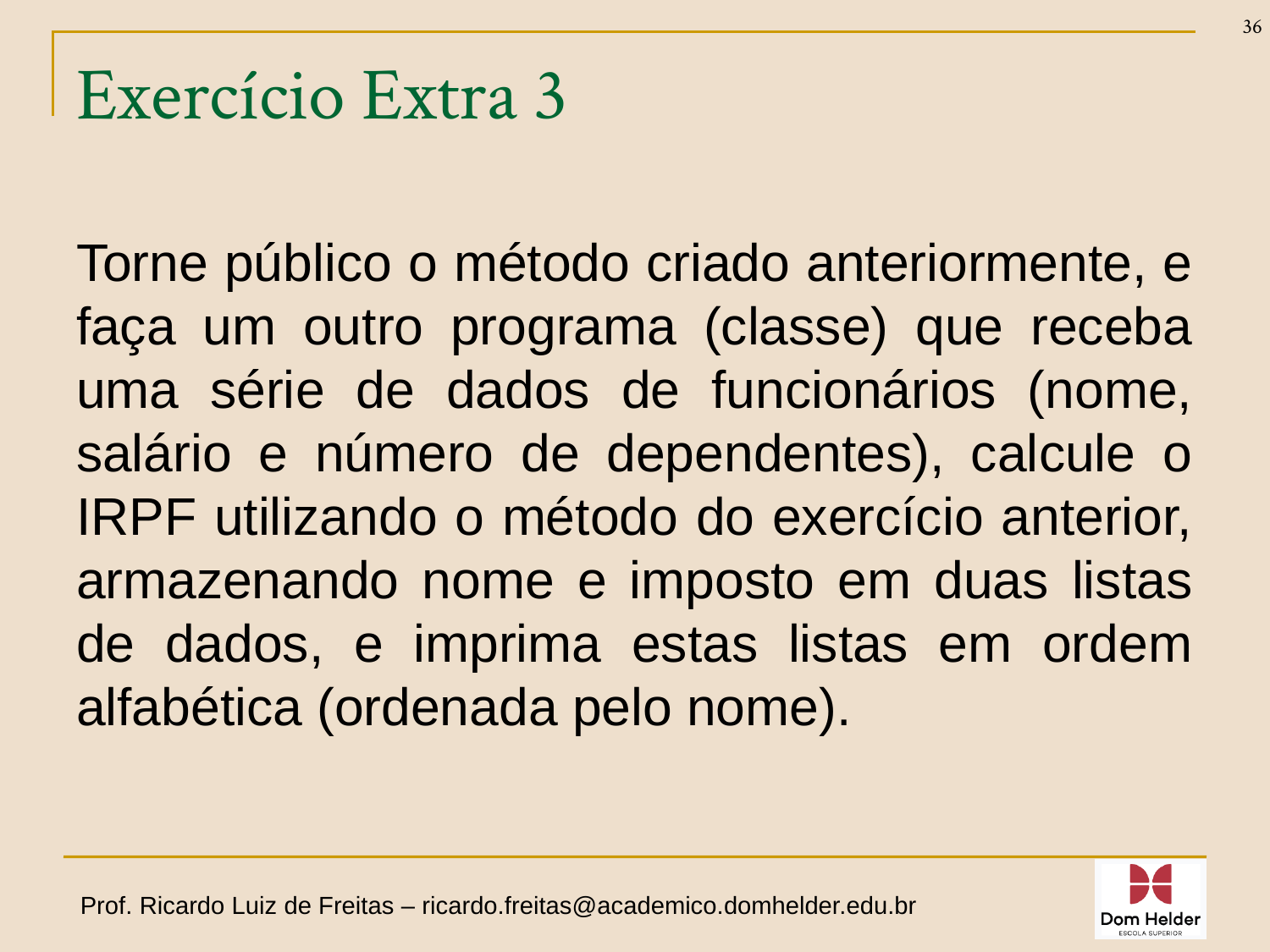

36
# Exercício Extra 3
Torne público o método criado anteriormente, e faça um outro programa (classe) que receba uma série de dados de funcionários (nome, salário e número de dependentes), calcule o IRPF utilizando o método do exercício anterior, armazenando nome e imposto em duas listas de dados, e imprima estas listas em ordem alfabética (ordenada pelo nome).